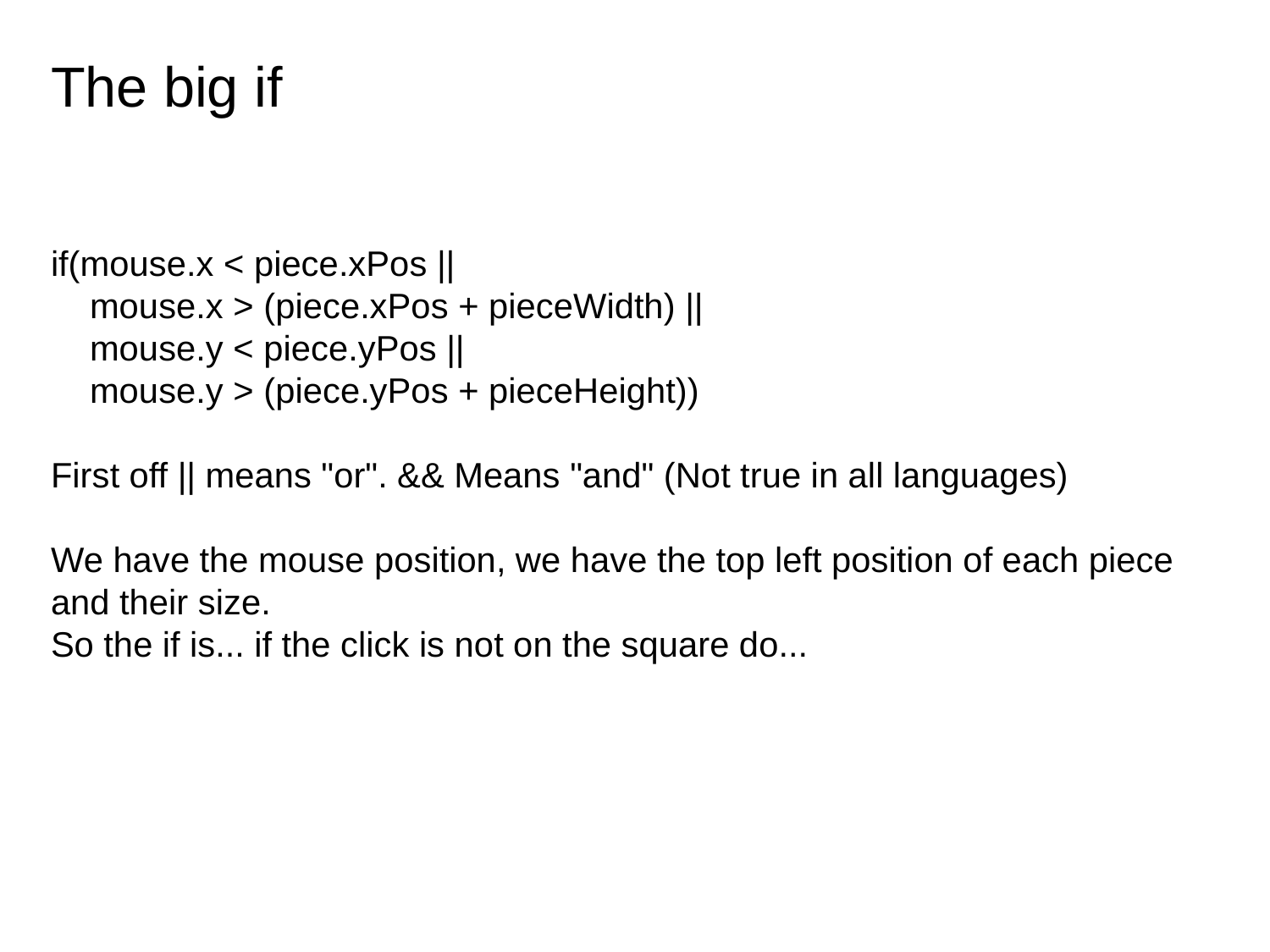

# The big if
if(mouse.x < piece.xPos ||
    mouse.x > (piece.xPos + pieceWidth) ||
    mouse.y < piece.yPos ||
    mouse.y > (piece.yPos + pieceHeight))

First off || means "or". && Means "and" (Not true in all languages)

We have the mouse position, we have the top left position of each piece and their size.
So the if is... if the click is not on the square do...